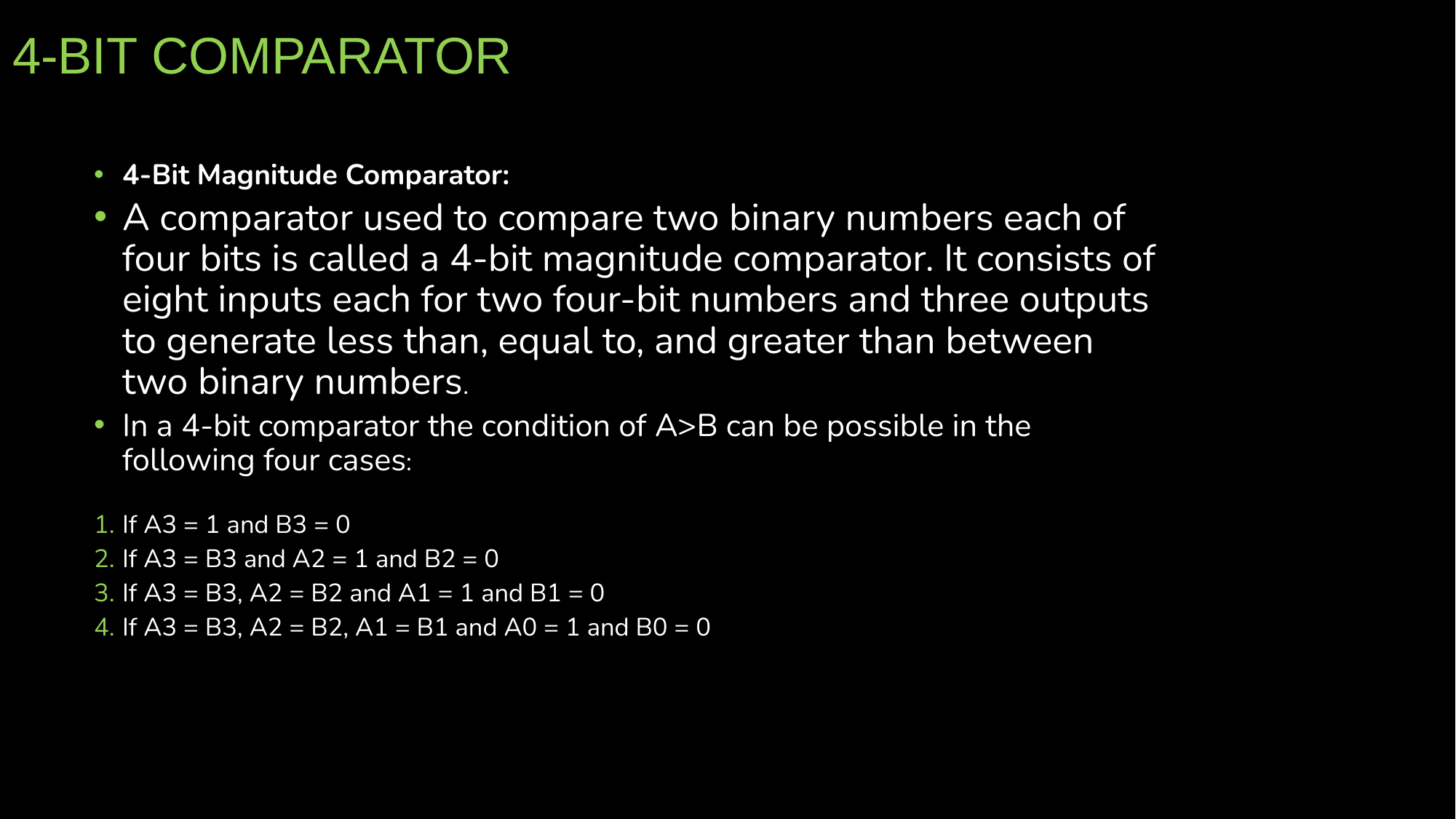

# 4-BIT COMPARATOR
4-Bit Magnitude Comparator:
A comparator used to compare two binary numbers each of four bits is called a 4-bit magnitude comparator. It consists of eight inputs each for two four-bit numbers and three outputs to generate less than, equal to, and greater than between two binary numbers.
In a 4-bit comparator the condition of A>B can be possible in the following four cases:
If A3 = 1 and B3 = 0
If A3 = B3 and A2 = 1 and B2 = 0
If A3 = B3, A2 = B2 and A1 = 1 and B1 = 0
If A3 = B3, A2 = B2, A1 = B1 and A0 = 1 and B0 = 0